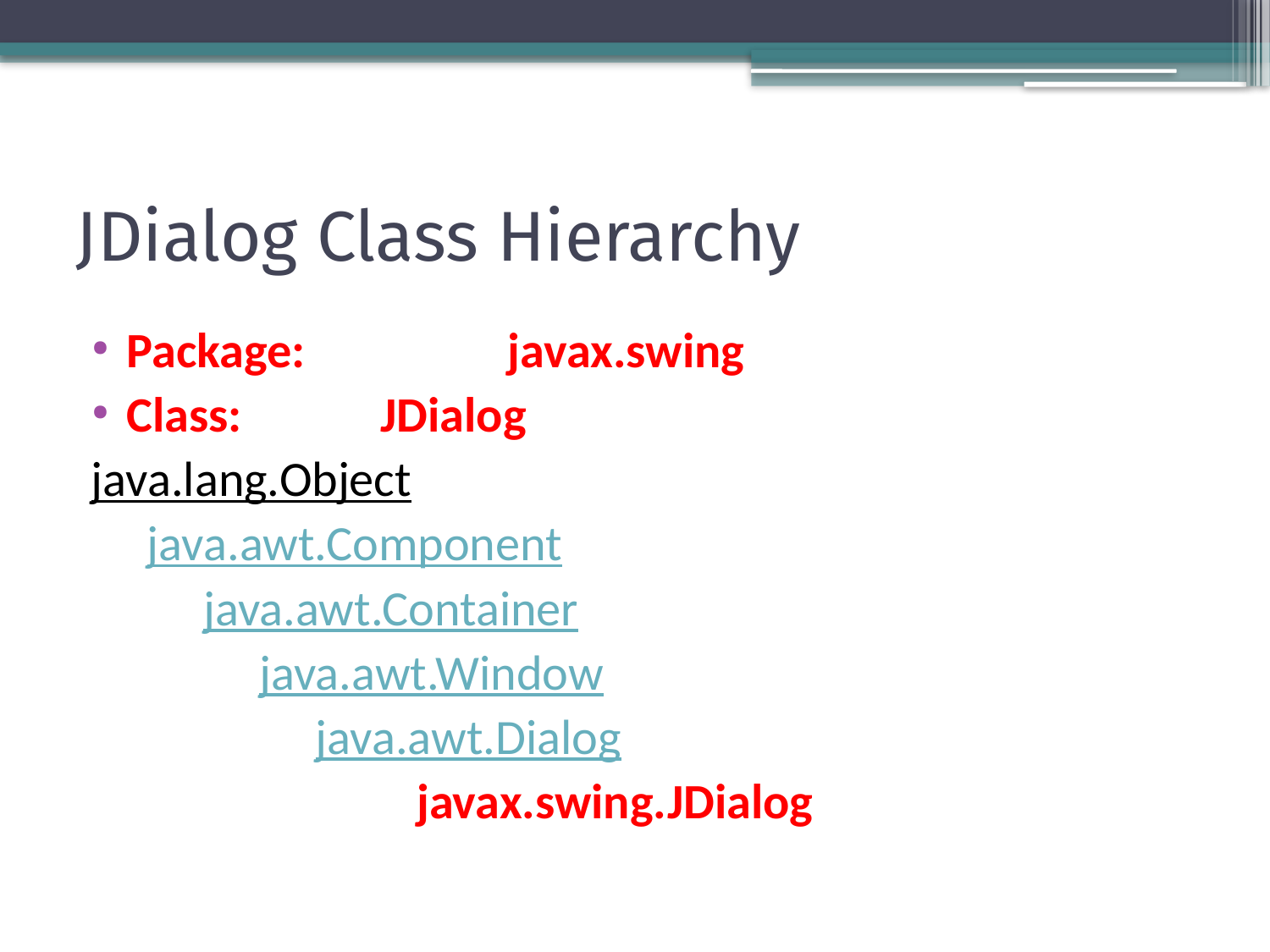

# JDialog Class Hierarchy
Package:		javax.swing
Class:		JDialog
java.lang.Object
     java.awt.Component
          java.awt.Container
               java.awt.Window
                    java.awt.Dialog
                             javax.swing.JDialog